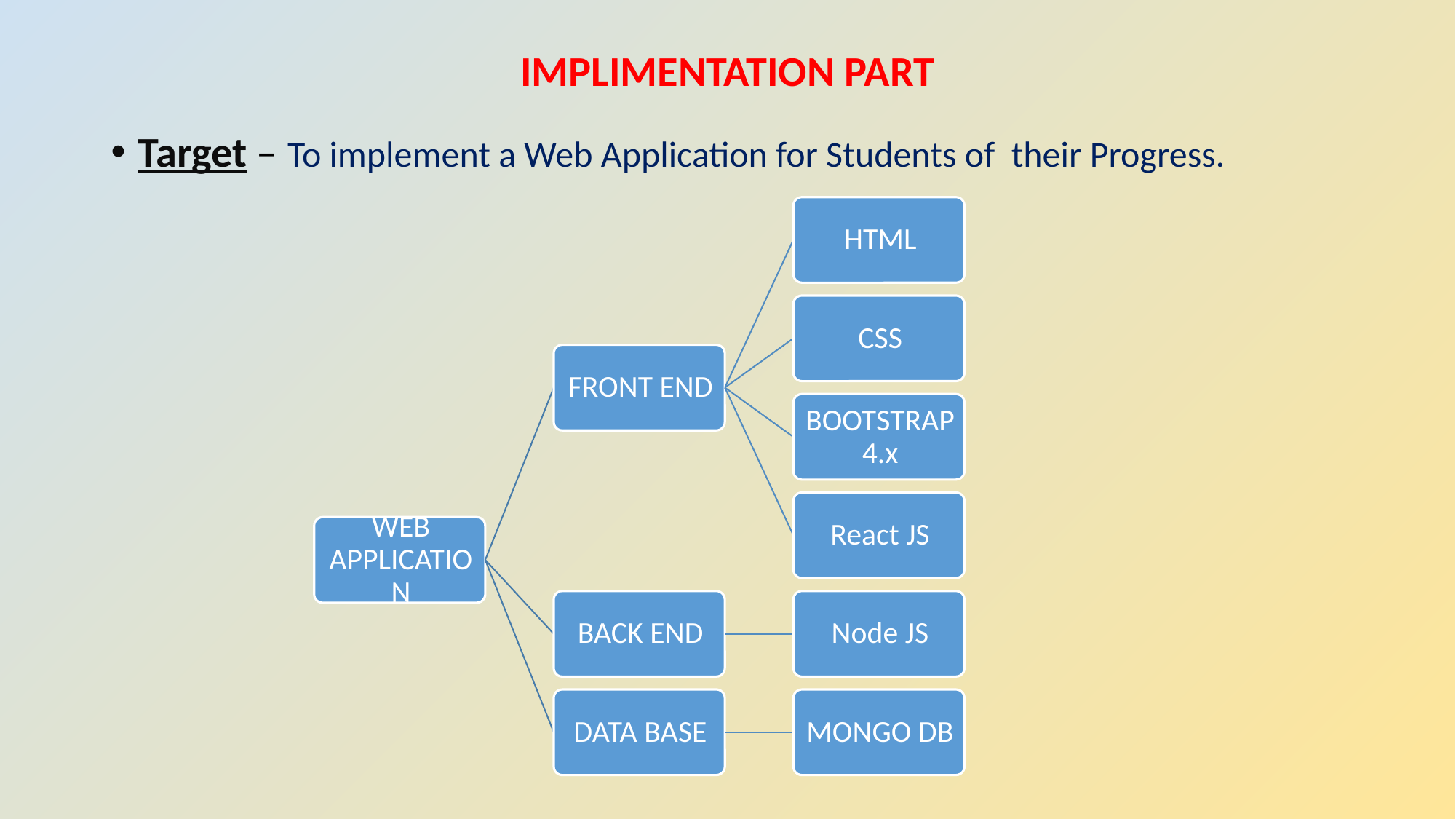

# IMPLIMENTATION PART
Target – To implement a Web Application for Students of  their Progress.
WEB APPLICATION

FRONT END

HTML

CSS

BOOTSTRAP 4.x

React JS

BACK END

Node JS

DATA BASE

MONGO DB